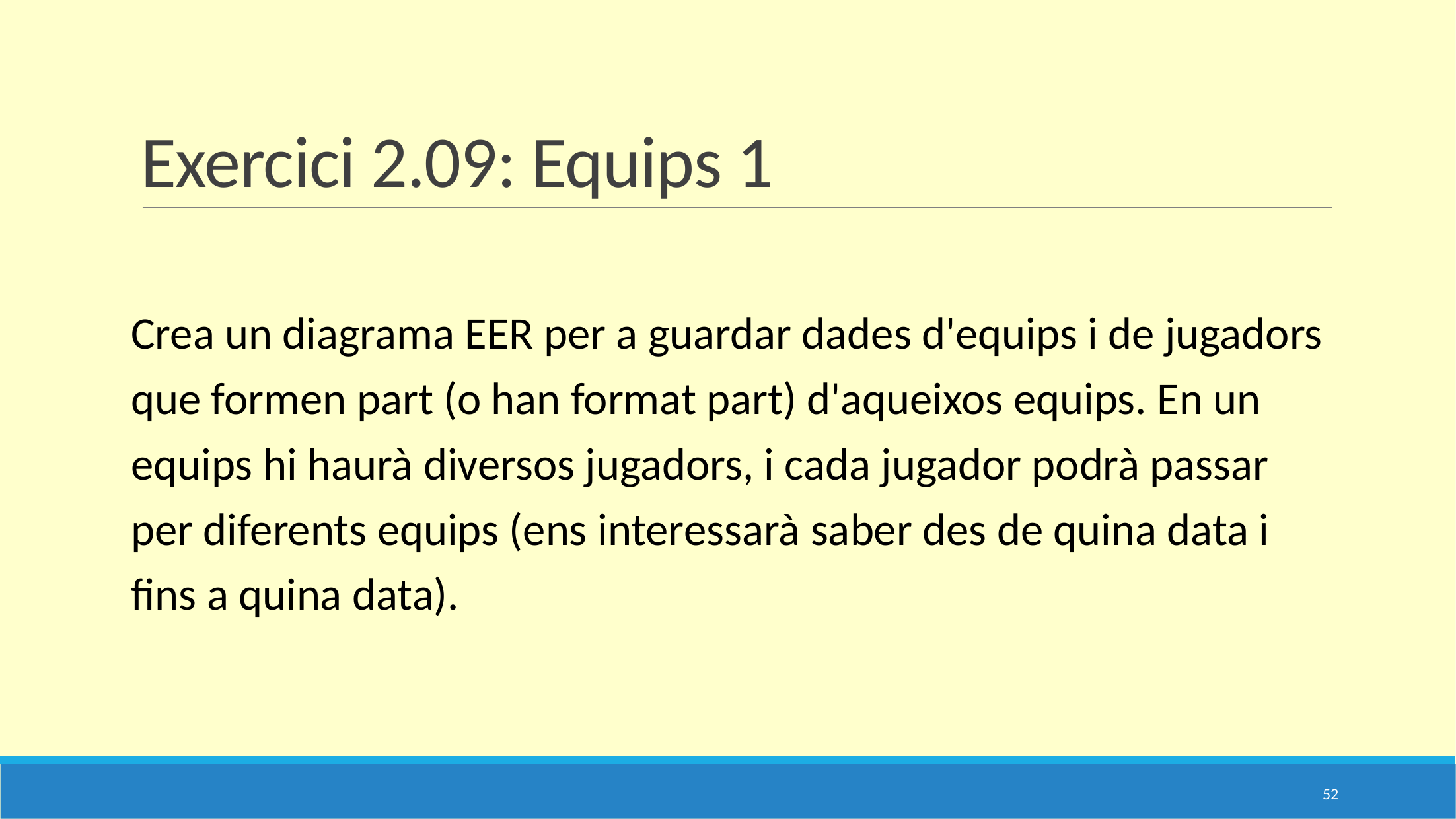

# Exercici 2.09: Equips 1

Crea un diagrama EER per a guardar dades d'equips i de jugadors que formen part (o han format part) d'aqueixos equips. En un equips hi haurà diversos jugadors, i cada jugador podrà passar per diferents equips (ens interessarà saber des de quina data i fins a quina data).
52